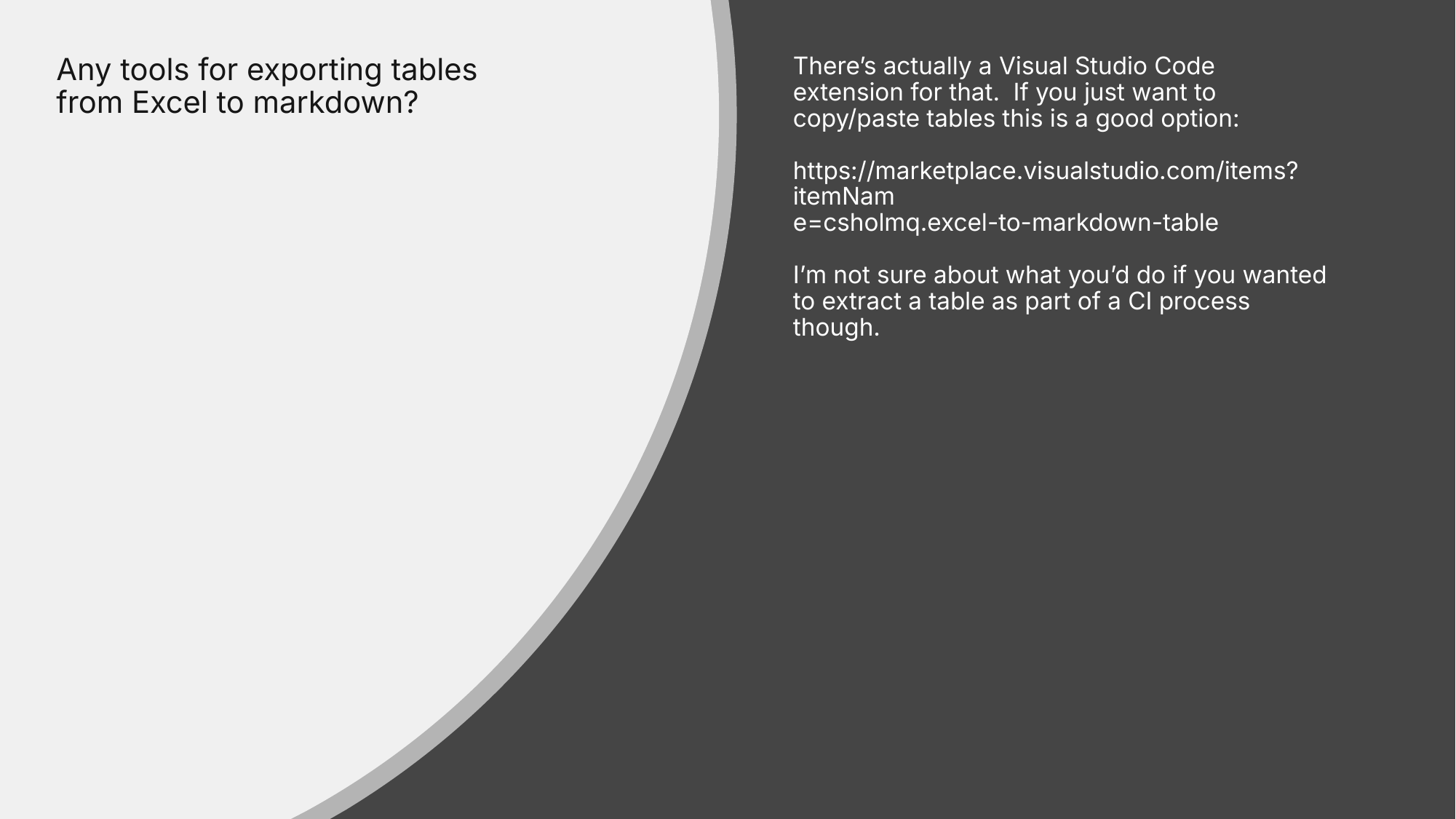

There’s actually a Visual Studio Code extension for that.  If you just want to copy/paste tables this is a good option:

https://marketplace.visualstudio.com/items?itemNam
e=csholmq.excel-to-markdown-table

I’m not sure about what you’d do if you wanted to extract a table as part of a CI process though.
# Any tools for exporting tables from Excel to markdown?